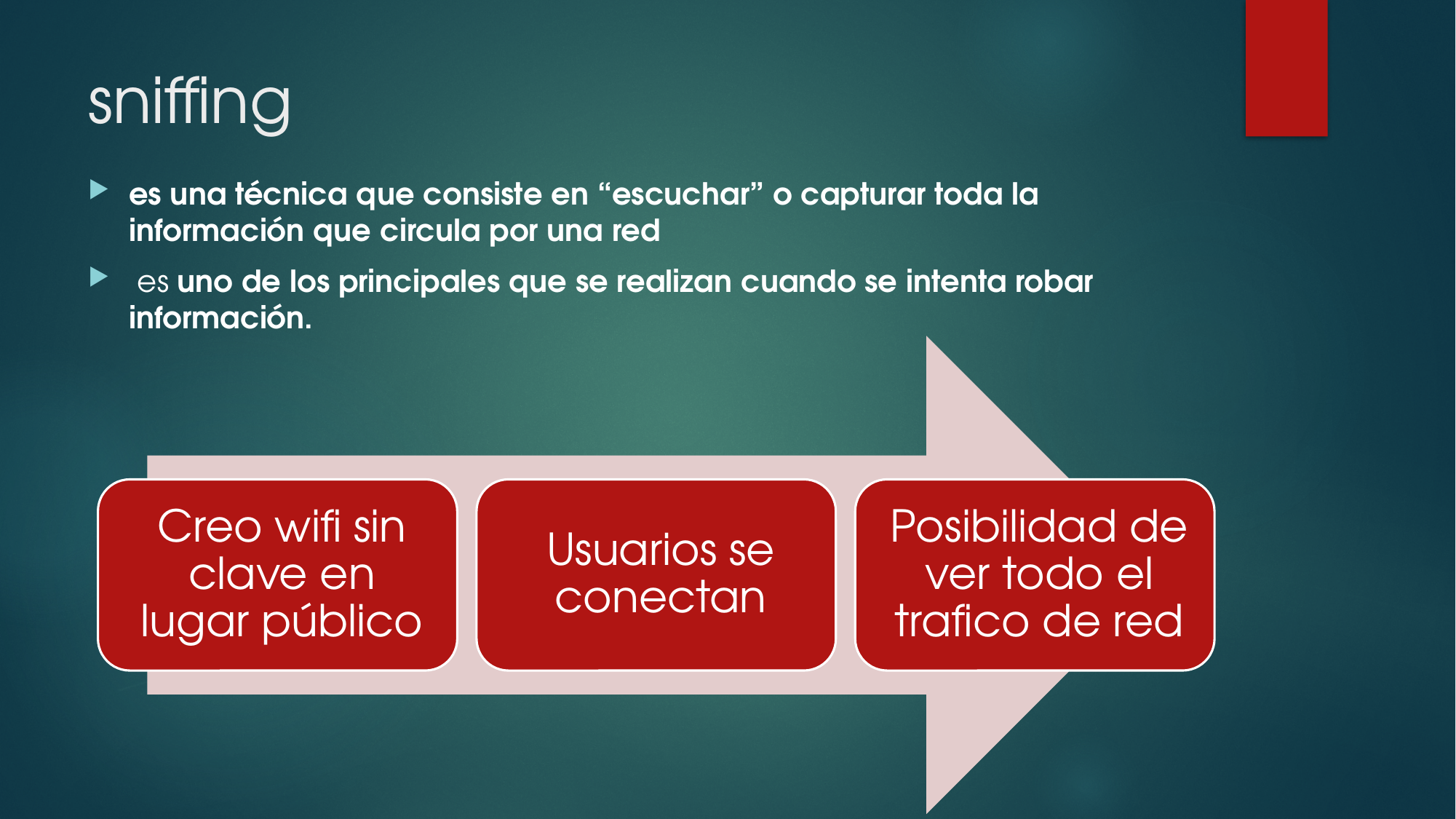

# sniffing
es una técnica que consiste en “escuchar” o capturar toda la información que circula por una red
 es uno de los principales que se realizan cuando se intenta robar información.
Creo wifi sin clave en lugar público
Usuarios se conectan
Posibilidad de ver todo el trafico de red